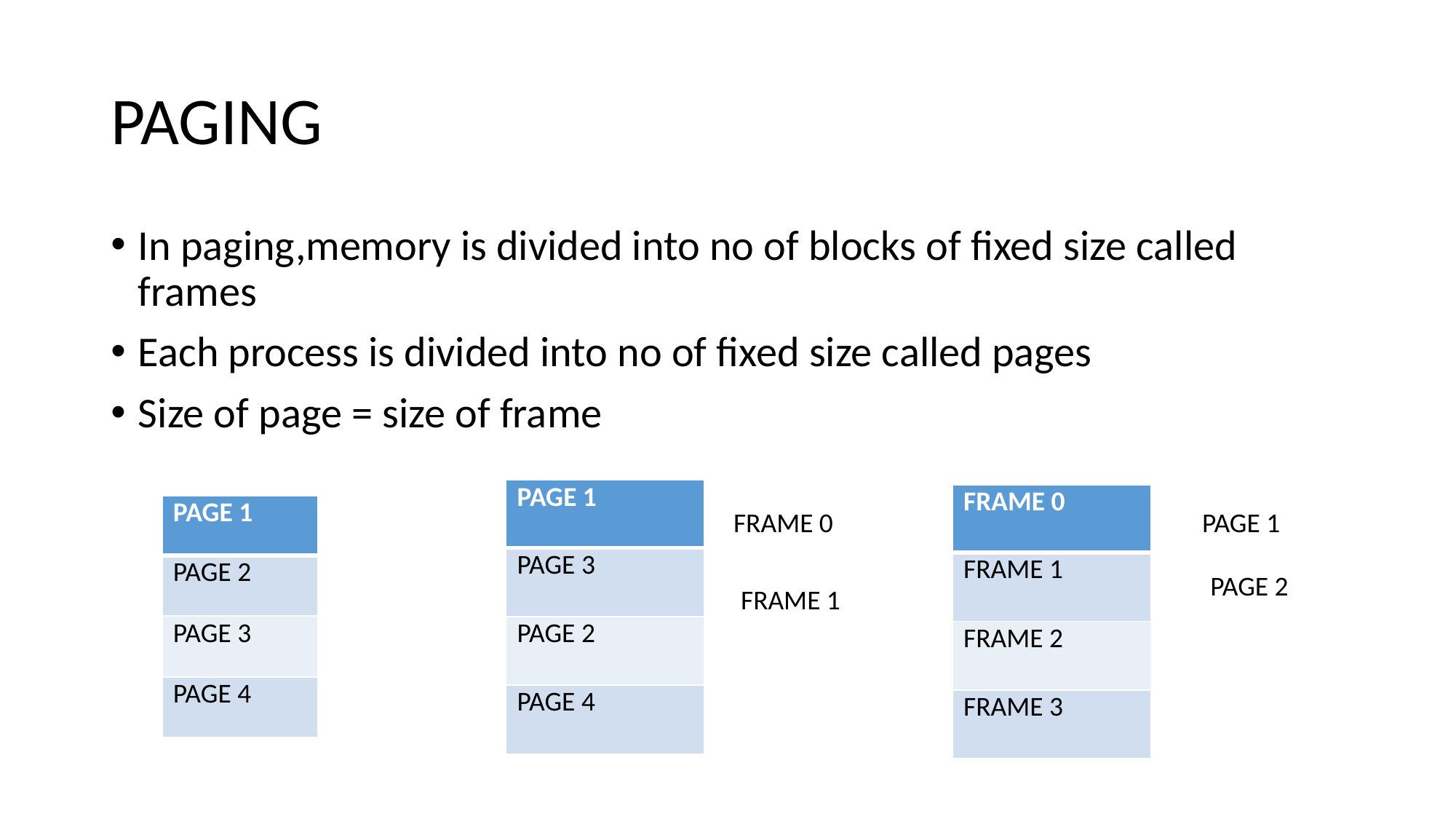

# PAGING
In paging,memory is divided into no of blocks of fixed size called frames
Each process is divided into no of fixed size called pages
Size of page = size of frame
| PAGE 1 |
| --- |
| PAGE 3 |
| PAGE 2 |
| PAGE 4 |
| FRAME 0 |
| --- |
| FRAME 1 |
| FRAME 2 |
| FRAME 3 |
| PAGE 1 |
| --- |
| PAGE 2 |
| PAGE 3 |
| PAGE 4 |
FRAME 0
PAGE 1

PAGE 2

FRAME 1